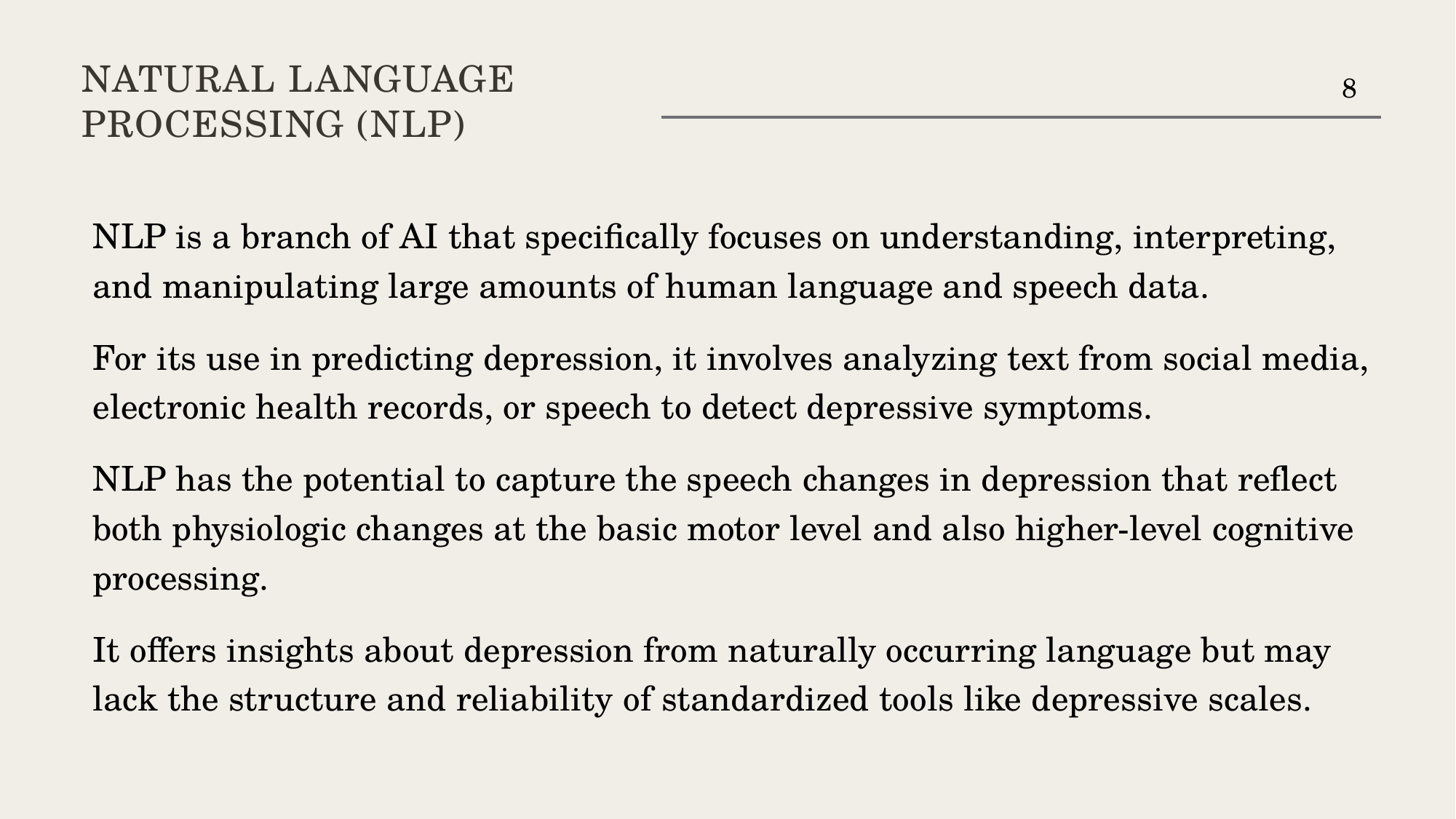

# Natural Language Processing (NLP)
8
NLP is a branch of AI that specifically focuses on understanding, interpreting, and manipulating large amounts of human language and speech data.
For its use in predicting depression, it involves analyzing text from social media, electronic health records, or speech to detect depressive symptoms.
NLP has the potential to capture the speech changes in depression that reflect both physiologic changes at the basic motor level and also higher-level cognitive processing.
It offers insights about depression from naturally occurring language but may lack the structure and reliability of standardized tools like depressive scales.